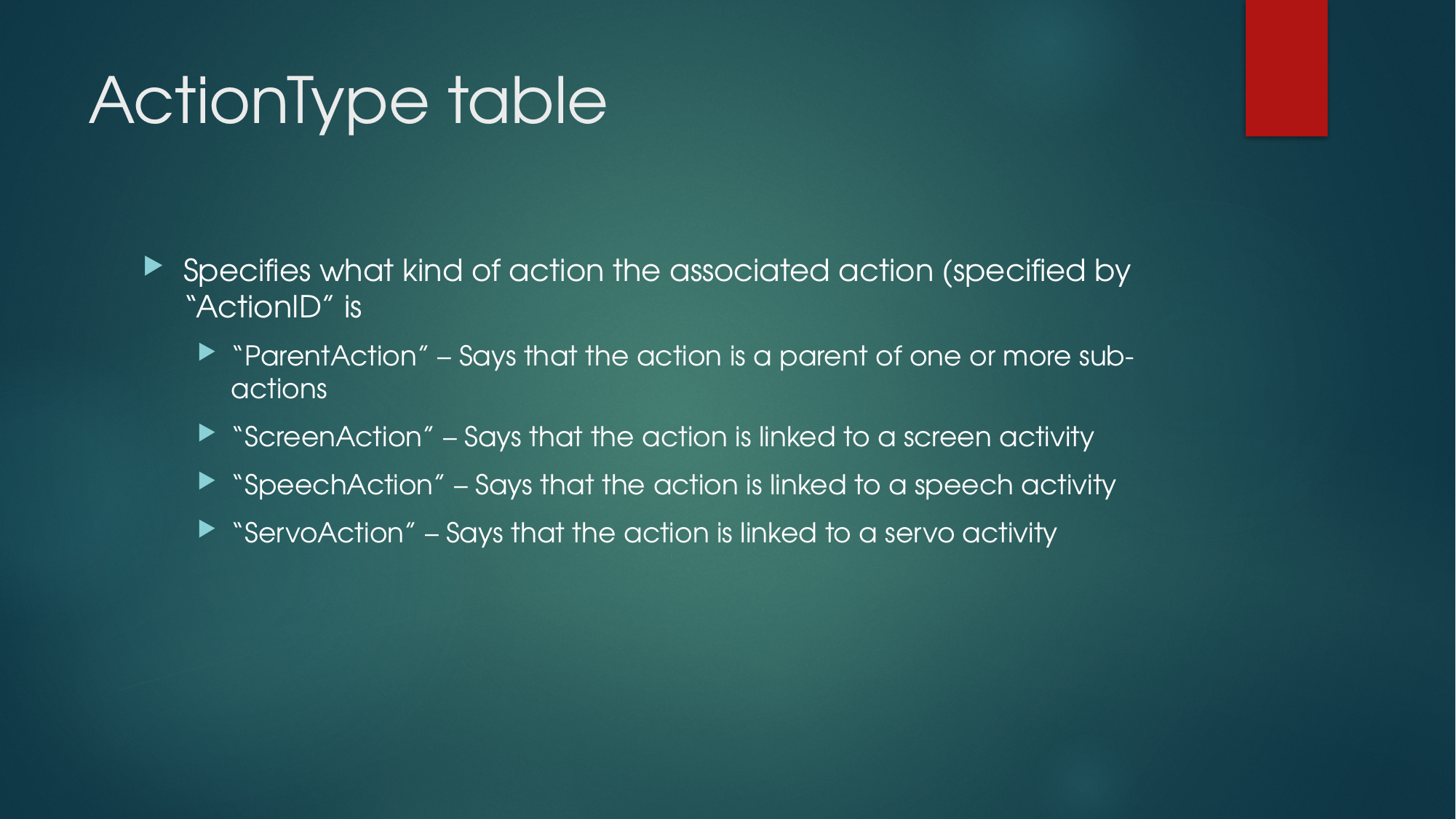

# ActionType table
Specifies what kind of action the associated action (specified by “ActionID” is
“ParentAction” – Says that the action is a parent of one or more sub-actions
“ScreenAction” – Says that the action is linked to a screen activity
“SpeechAction” – Says that the action is linked to a speech activity
“ServoAction” – Says that the action is linked to a servo activity